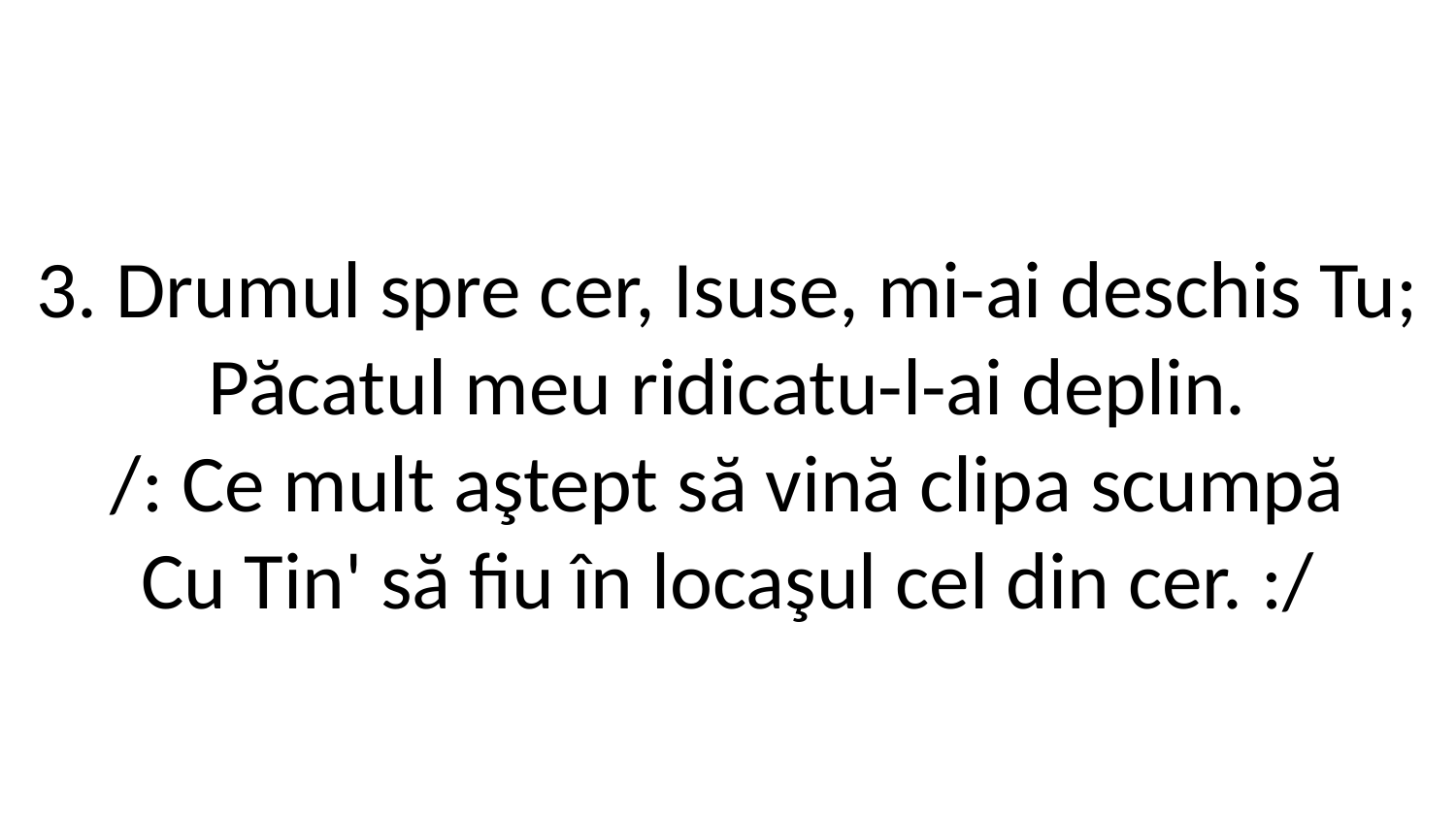

3. Drumul spre cer, Isuse, mi-ai deschis Tu;
Păcatul meu ridicatu-l-ai deplin.
/: Ce mult aştept să vină clipa scumpă
Cu Tin' să fiu în locaşul cel din cer. :/